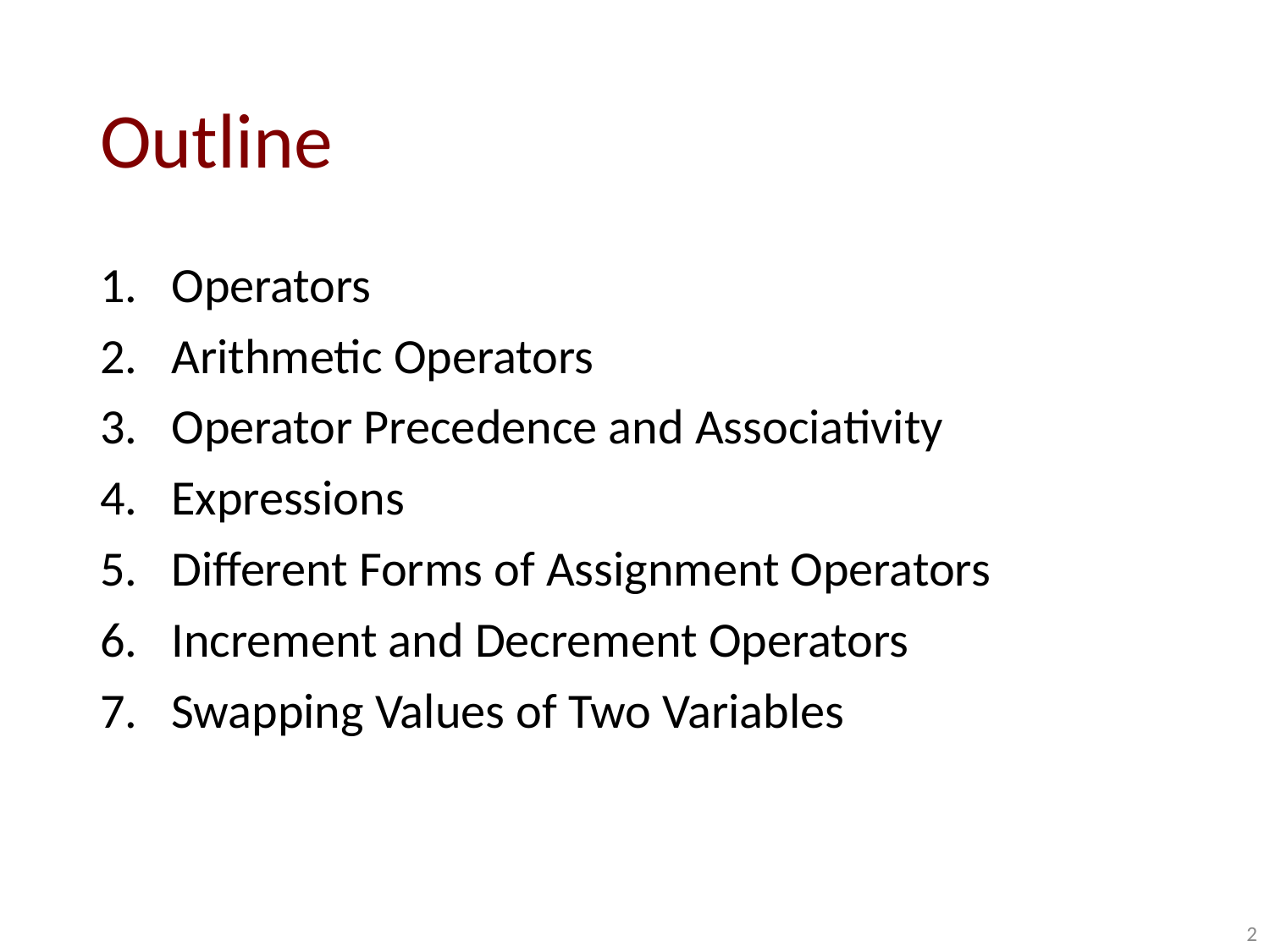

# Outline
Operators
Arithmetic Operators
Operator Precedence and Associativity
Expressions
Different Forms of Assignment Operators
Increment and Decrement Operators
Swapping Values of Two Variables
2